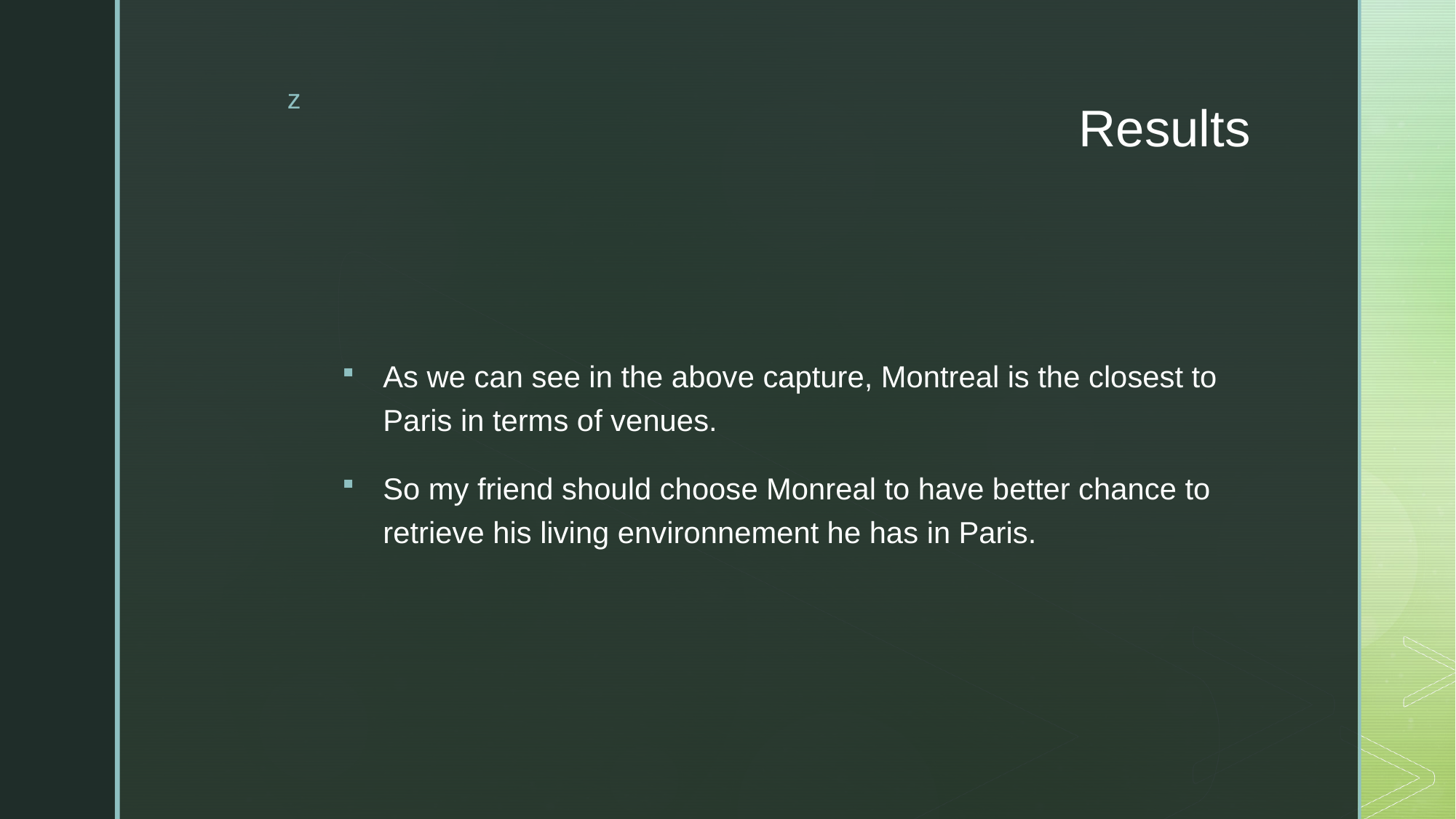

# Results
As we can see in the above capture, Montreal is the closest to Paris in terms of venues.
So my friend should choose Monreal to have better chance to retrieve his living environnement he has in Paris.